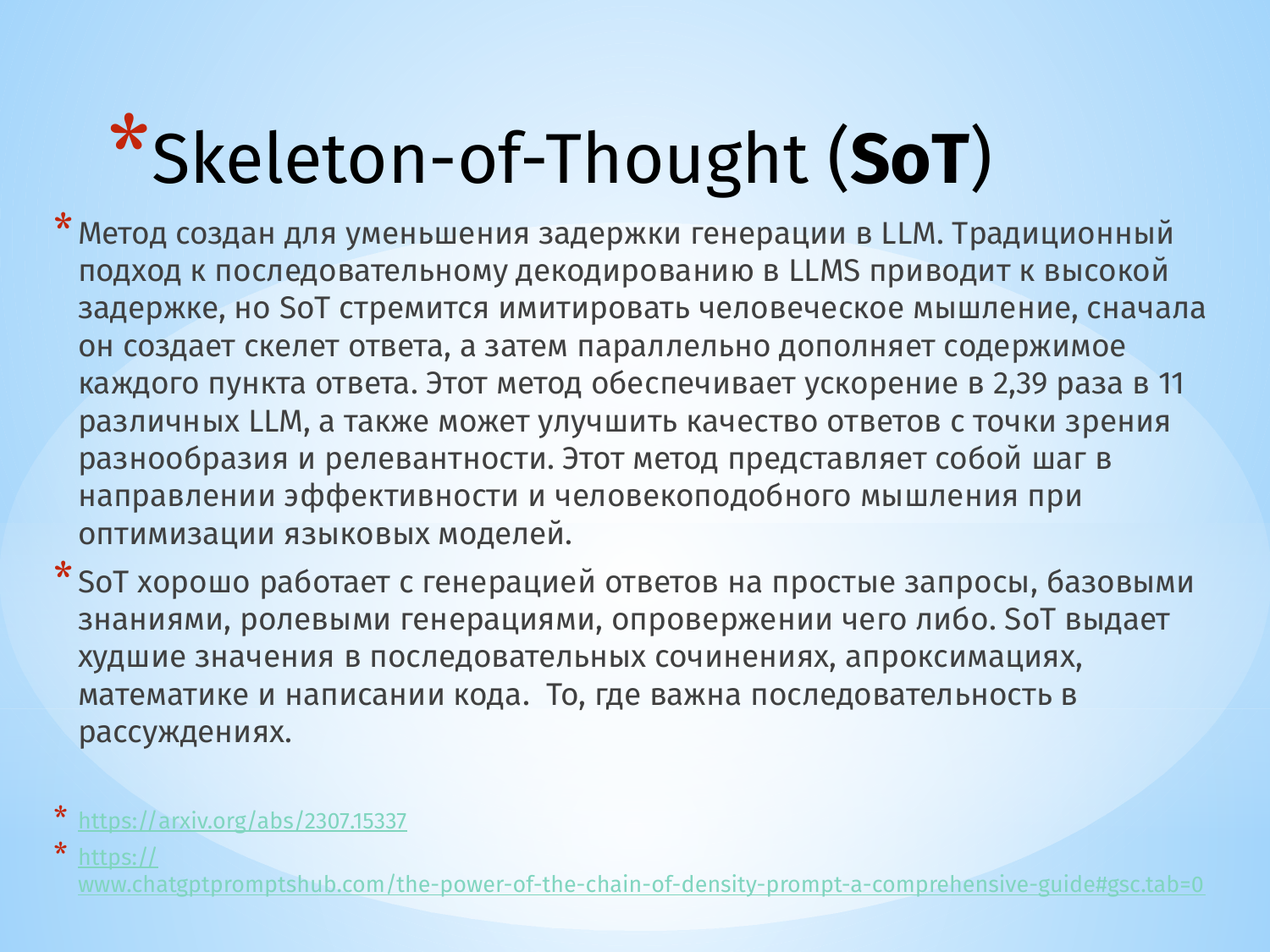

# Skeleton-of-Thought (SoT)
Метод создан для уменьшения задержки генерации в LLM. Традиционный подход к последовательному декодированию в LLMS приводит к высокой задержке, но SoT стремится имитировать человеческое мышление, сначала он создает скелет ответа, а затем параллельно дополняет содержимое каждого пункта ответа. Этот метод обеспечивает ускорение в 2,39 раза в 11 различных LLM, а также может улучшить качество ответов с точки зрения разнообразия и релевантности. Этот метод представляет собой шаг в направлении эффективности и человекоподобного мышления при оптимизации языковых моделей.
SoT хорошо работает с генерацией ответов на простые запросы, базовыми знаниями, ролевыми генерациями, опровержении чего либо. SoT выдает худшие значения в последовательных сочинениях, апроксимациях, математике и написании кода.  То, где важна последовательность в рассуждениях.

https://arxiv.org/abs/2307.15337
https://www.chatgptpromptshub.com/the-power-of-the-chain-of-density-prompt-a-comprehensive-guide#gsc.tab=0